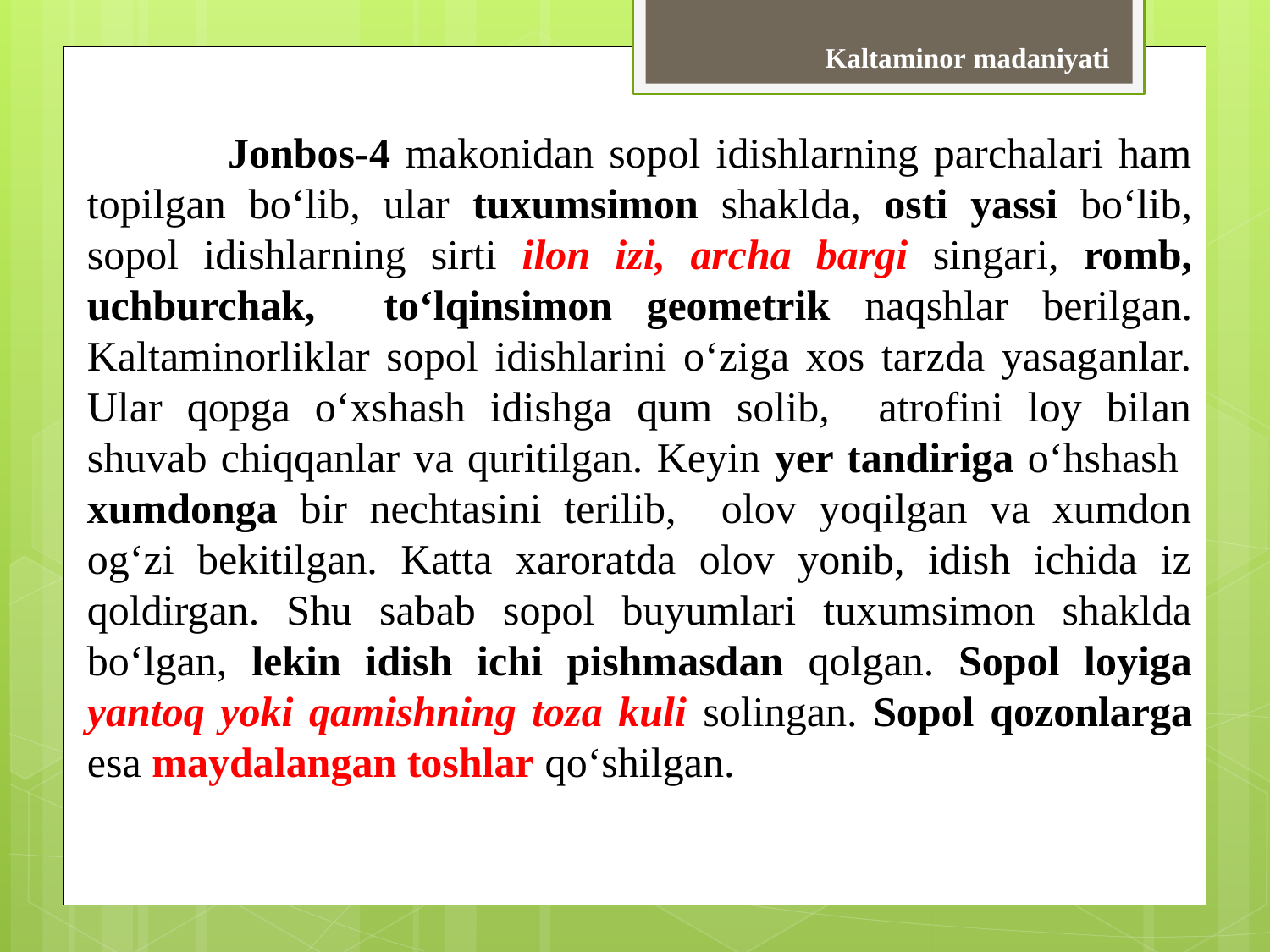

Kaltaminor madaniyati
	 Jonbos-4 makonidan sopol idishlarning parchalari ham topilgan bo‘lib, ular tuxumsimon shaklda, osti yassi bo‘lib, sopol idishlarning sirti ilon izi, archa bargi singari, romb, uchburchak,  to‘lqinsimon geometrik naqshlar berilgan. Kaltaminorliklar sopol idishlarini o‘ziga xos tarzda yasaganlar. Ular qopga o‘xshash idishga qum solib,  atrofini loy bilan shuvab chiqqanlar va quritilgan. Keyin yer tandiriga o‘hshash  xumdonga bir nechtasini terilib,  olov yoqilgan va xumdon og‘zi bekitilgan. Katta xaroratda olov yonib, idish ichida iz qoldirgan. Shu sabab sopol buyumlari tuxumsimon shaklda bo‘lgan, lekin idish ichi pishmasdan qolgan. Sopol loyiga yantoq yoki qamishning toza kuli solingan. Sopol qozonlarga esa maydalangan toshlar qo‘shilgan.